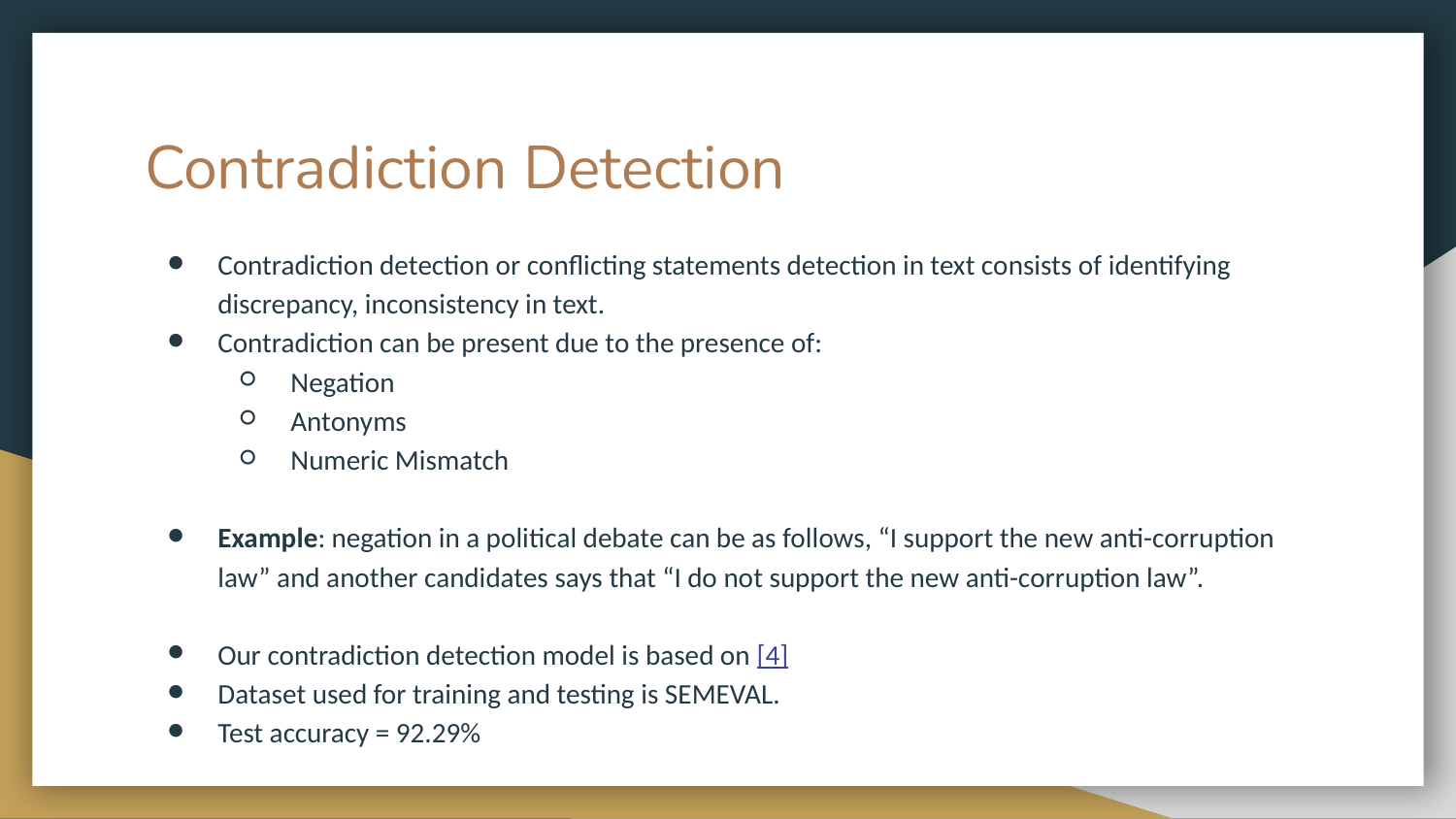

# Contradiction Detection
Contradiction detection or conflicting statements detection in text consists of identifying discrepancy, inconsistency in text.
Contradiction can be present due to the presence of:
Negation
Antonyms
Numeric Mismatch
Example: negation in a political debate can be as follows, “I support the new anti-corruption law” and another candidates says that “I do not support the new anti-corruption law”.
Our contradiction detection model is based on [4]
Dataset used for training and testing is SEMEVAL.
Test accuracy = 92.29%